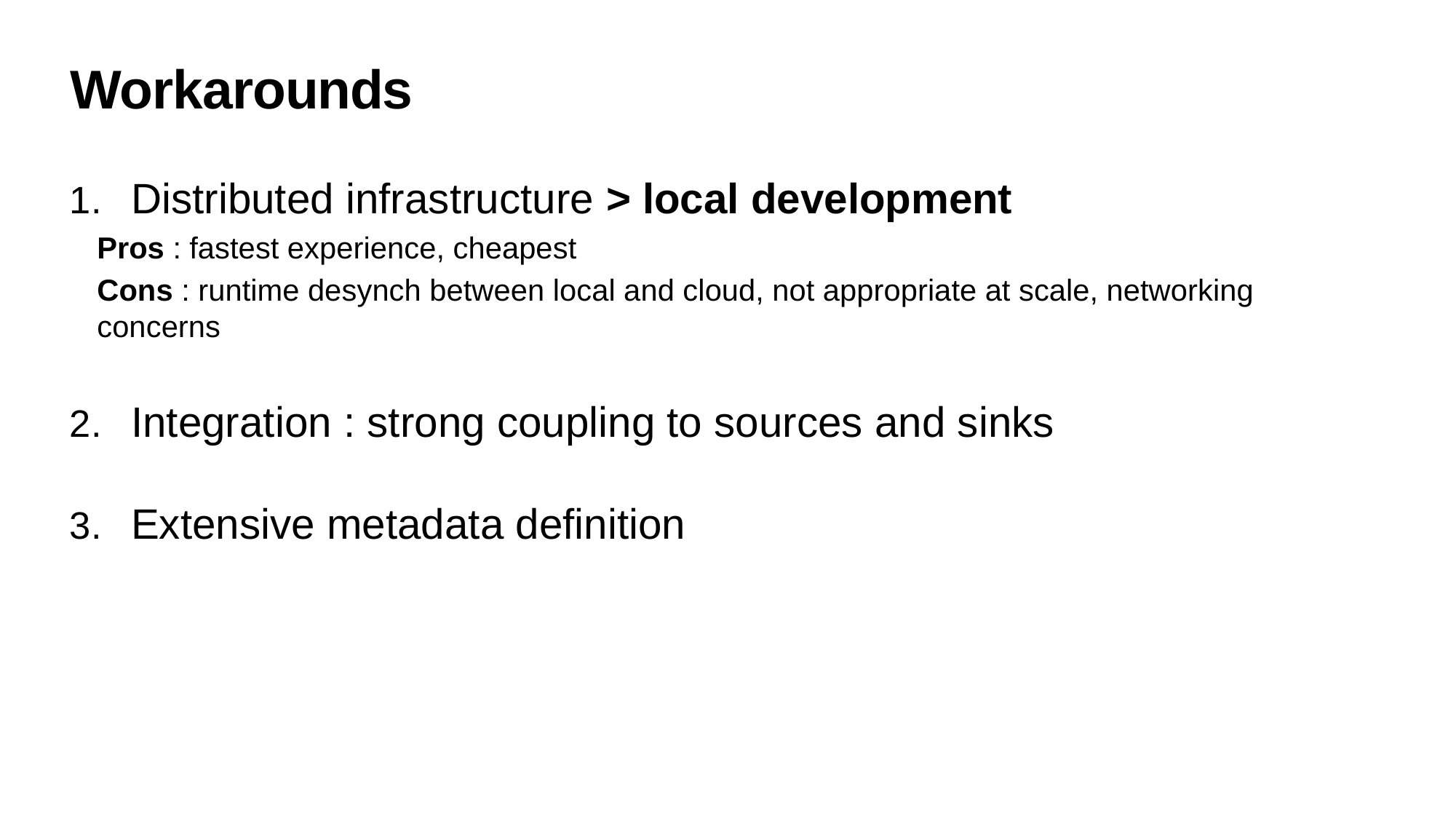

# Workarounds
Distributed infrastructure > local development
Pros : fastest experience, cheapest
Cons : runtime desynch between local and cloud, not appropriate at scale, networking concerns

Integration : strong coupling to sources and sinks

Extensive metadata definition